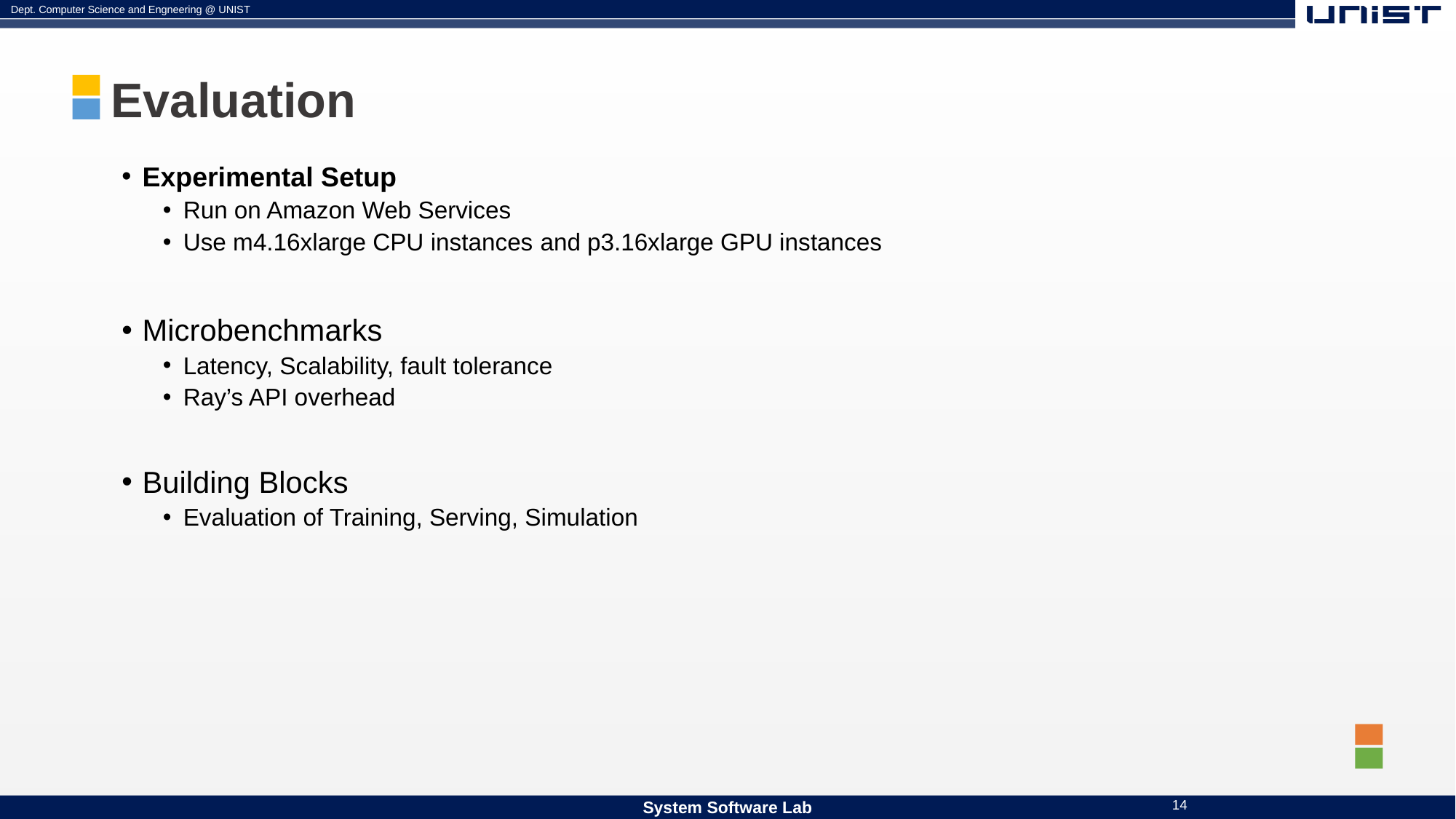

# Evaluation
Experimental Setup
Run on Amazon Web Services
Use m4.16xlarge CPU instances and p3.16xlarge GPU instances

Microbenchmarks
Latency, Scalability, fault tolerance
Ray’s API overhead

Building Blocks
Evaluation of Training, Serving, Simulation
14